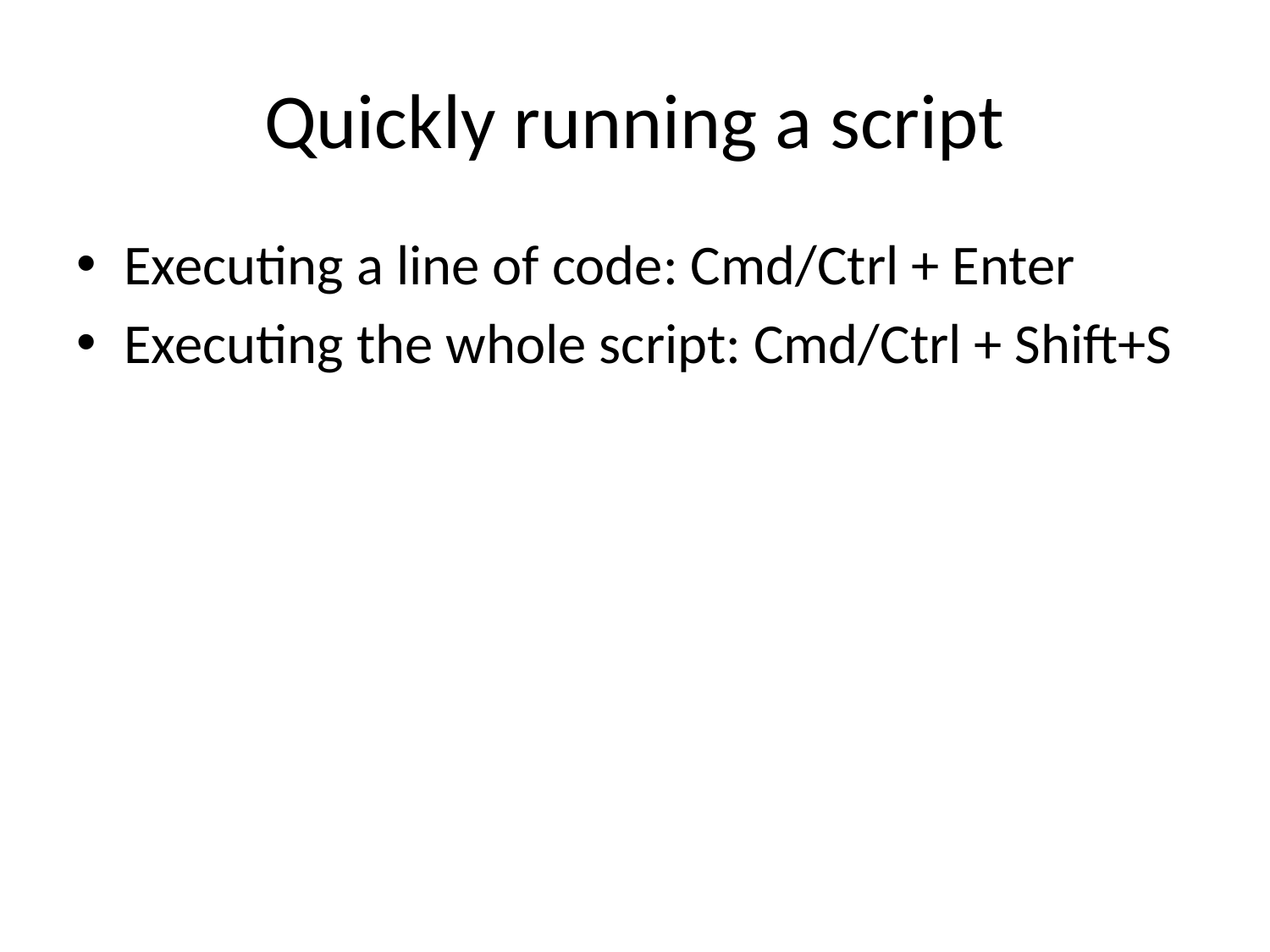

# Quickly running a script
Executing a line of code: Cmd/Ctrl + Enter
Executing the whole script: Cmd/Ctrl + Shift+S